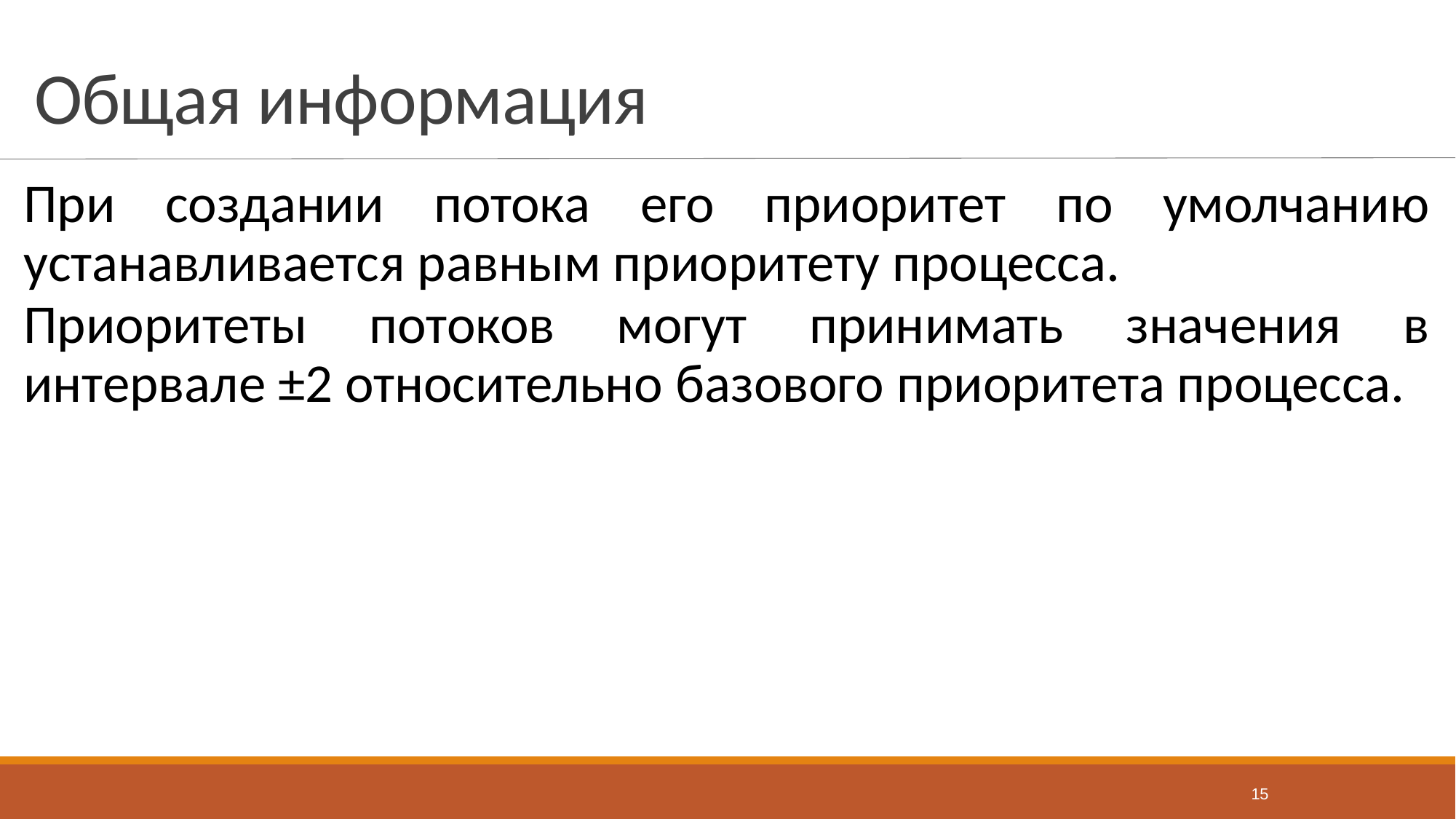

# Общая информация
При создании потока его приоритет по умолчанию устанавливается равным приоритету процесса.
Приоритеты потоков могут принимать значения в интервале ±2 относительно базового приоритета процесса.

15